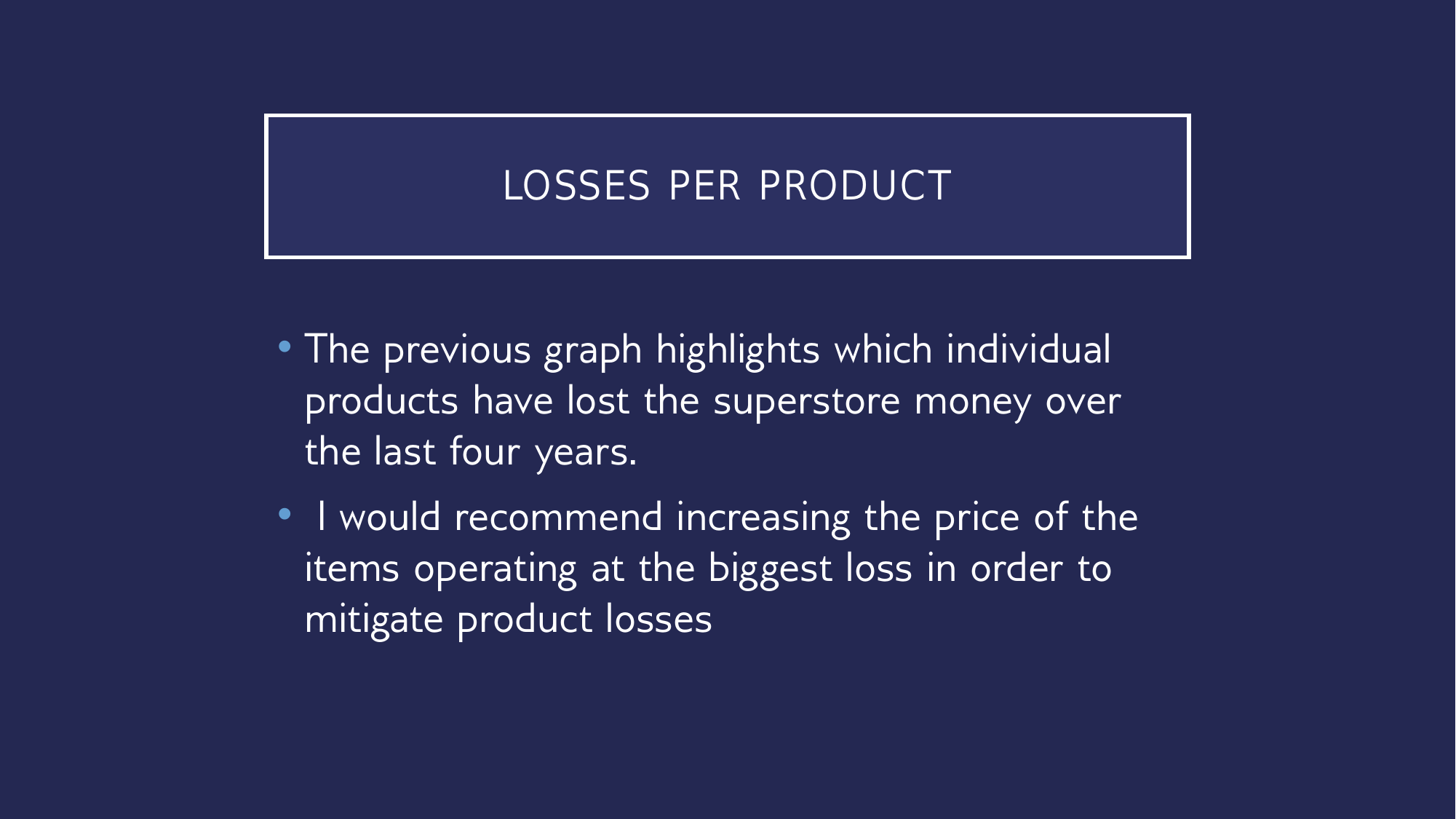

# Losses per product
The previous graph highlights which individual products have lost the superstore money over the last four years.
 I would recommend increasing the price of the items operating at the biggest loss in order to mitigate product losses